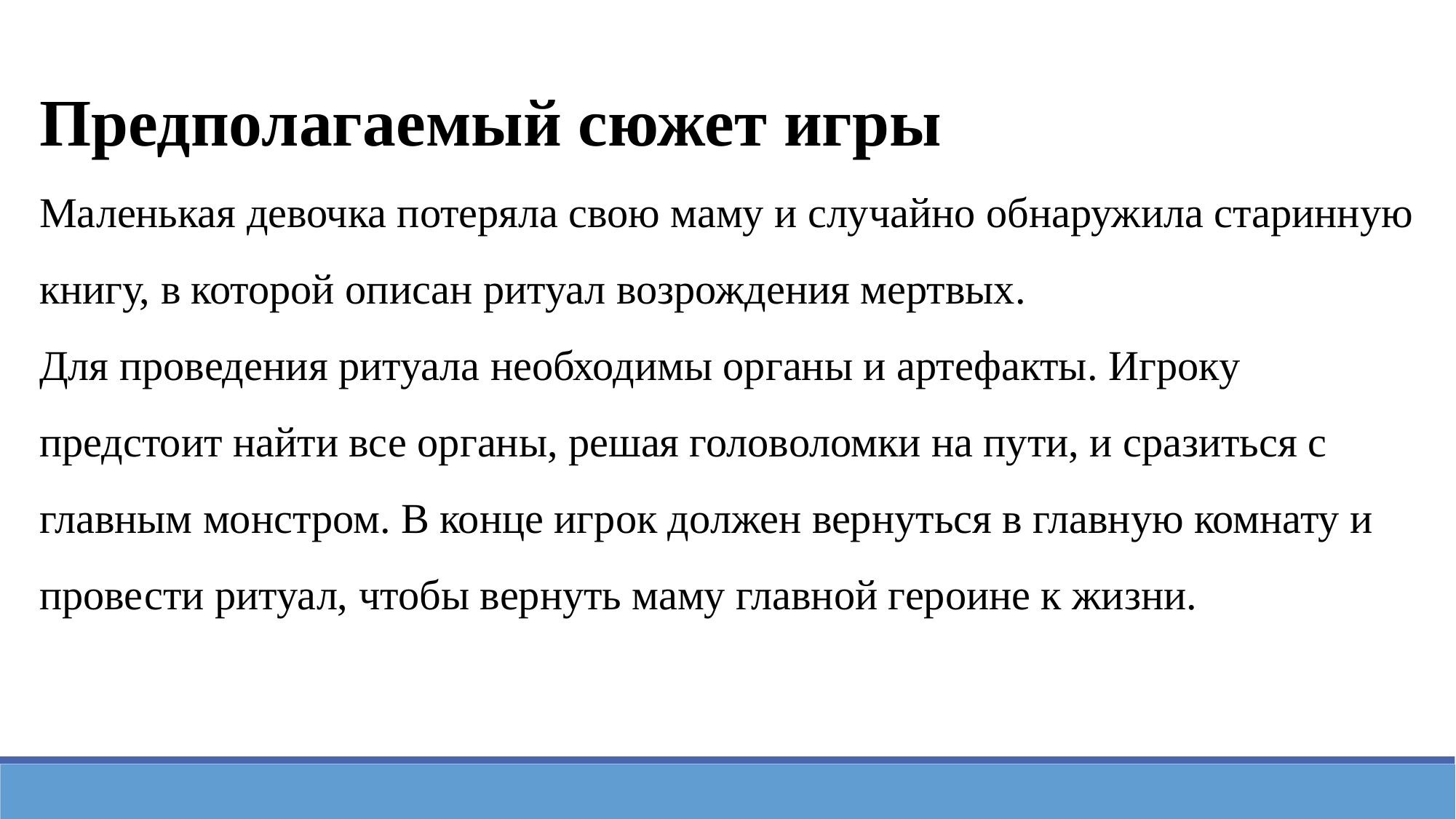

Предполагаемый сюжет игры
Маленькая девочка потеряла свою маму и случайно обнаружила старинную книгу, в которой описан ритуал возрождения мертвых.
Для проведения ритуала необходимы органы и артефакты. Игроку предстоит найти все органы, решая головоломки на пути, и сразиться с главным монстром. В конце игрок должен вернуться в главную комнату и провести ритуал, чтобы вернуть маму главной героине к жизни.